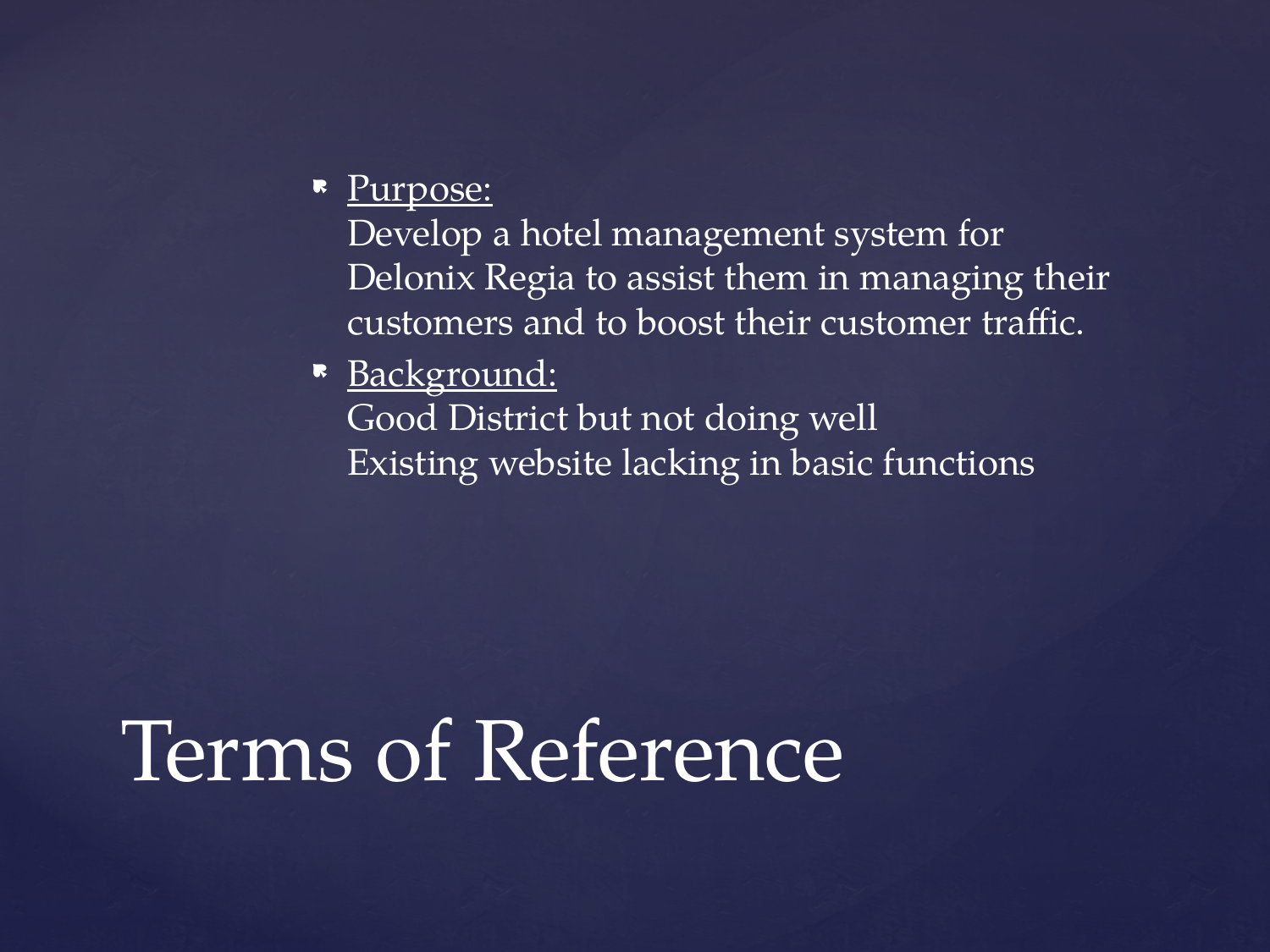

Purpose:
Develop a hotel management system for Delonix Regia to assist them in managing their customers and to boost their customer traffic.
Background:
Good District but not doing well
Existing website lacking in basic functions

# Terms of Reference